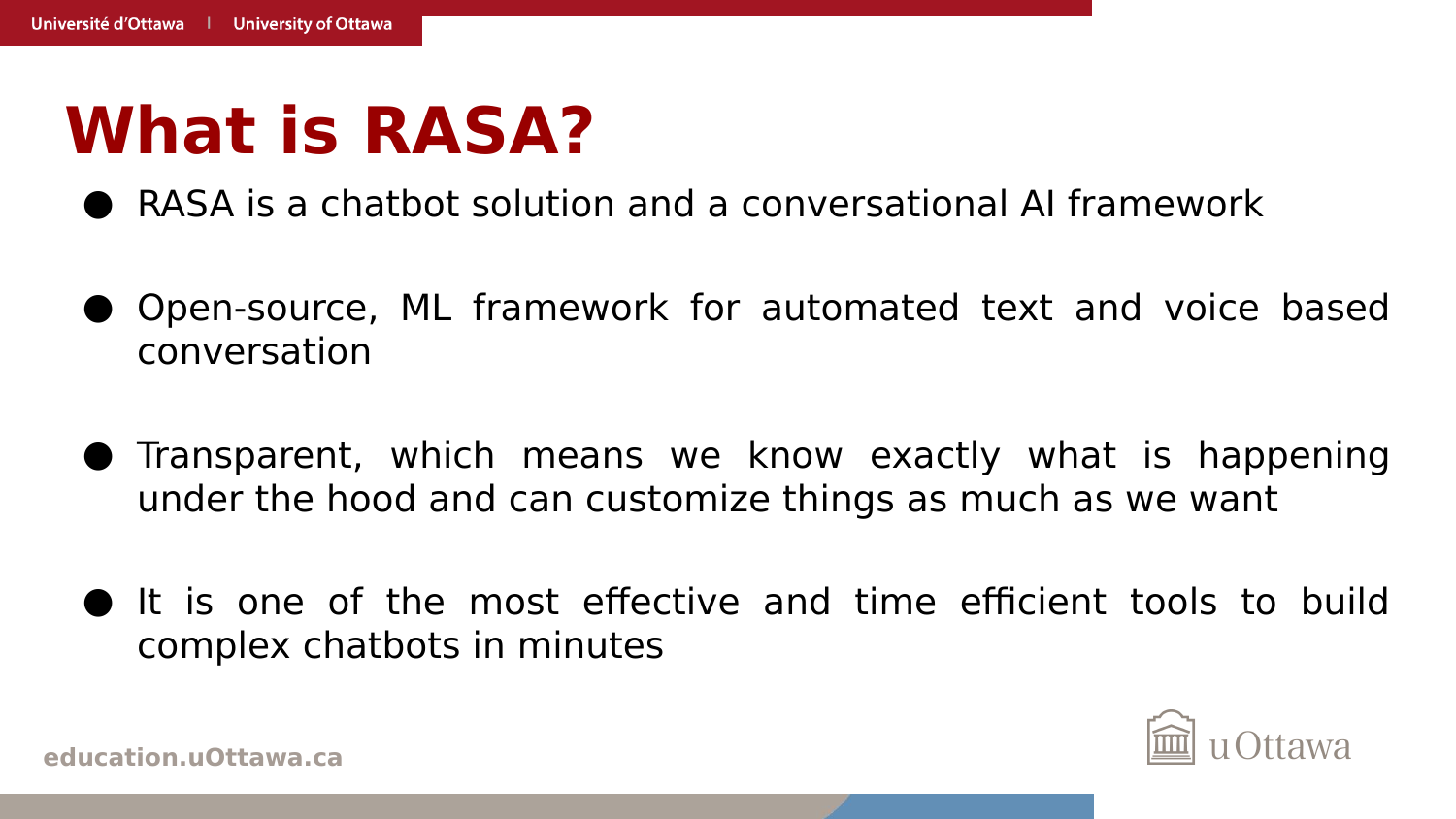

# What is RASA?
RASA is a chatbot solution and a conversational AI framework

Open-source, ML framework for automated text and voice based conversation

Transparent, which means we know exactly what is happening under the hood and can customize things as much as we want

It is one of the most effective and time efficient tools to build complex chatbots in minutes